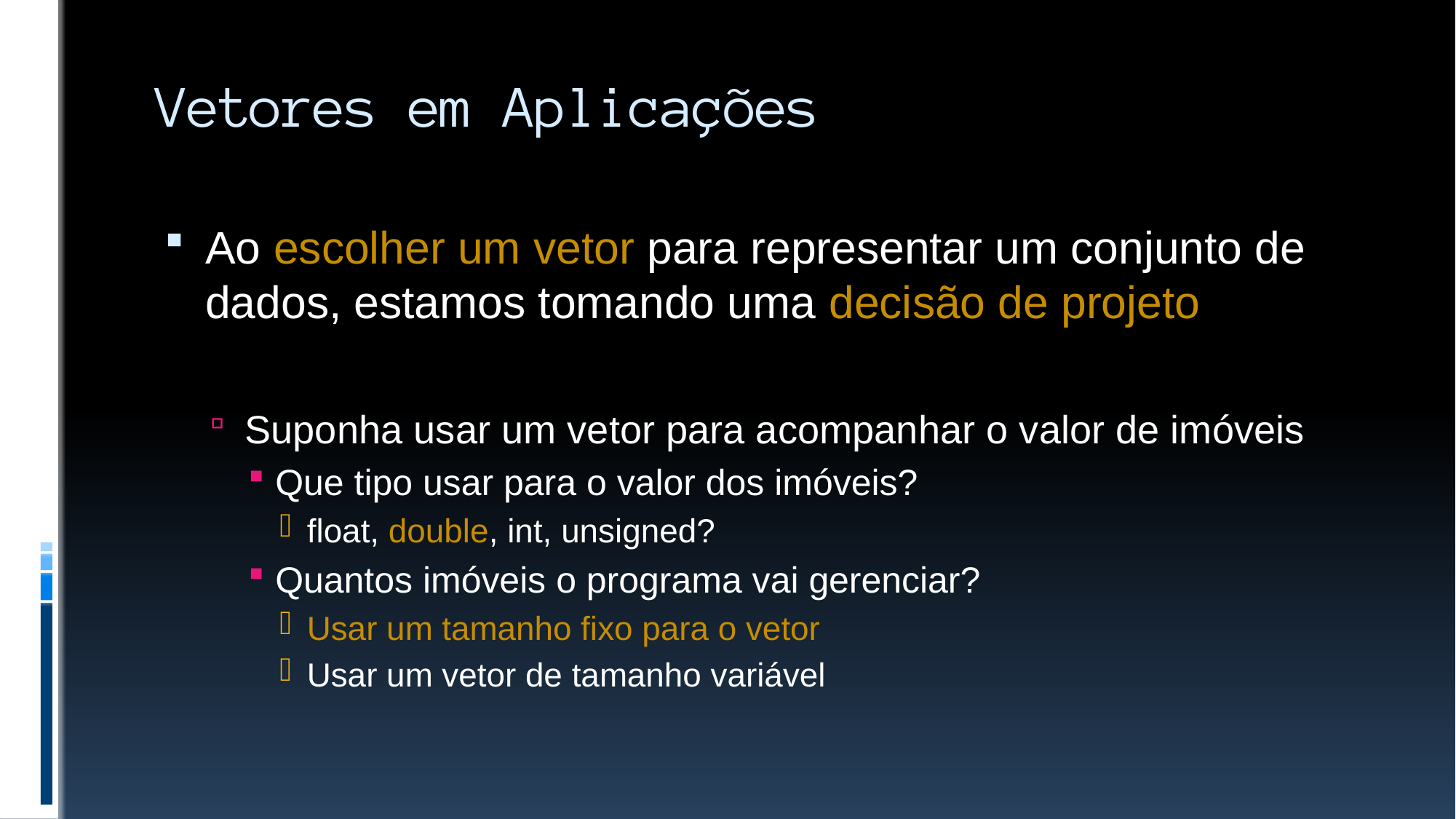

# Vetores em Aplicações
Ao escolher um vetor para representar um conjunto de dados, estamos tomando uma decisão de projeto

Suponha usar um vetor para acompanhar o valor de imóveis
Que tipo usar para o valor dos imóveis?
float, double, int, unsigned?
Quantos imóveis o programa vai gerenciar?
Usar um tamanho fixo para o vetor
Usar um vetor de tamanho variável